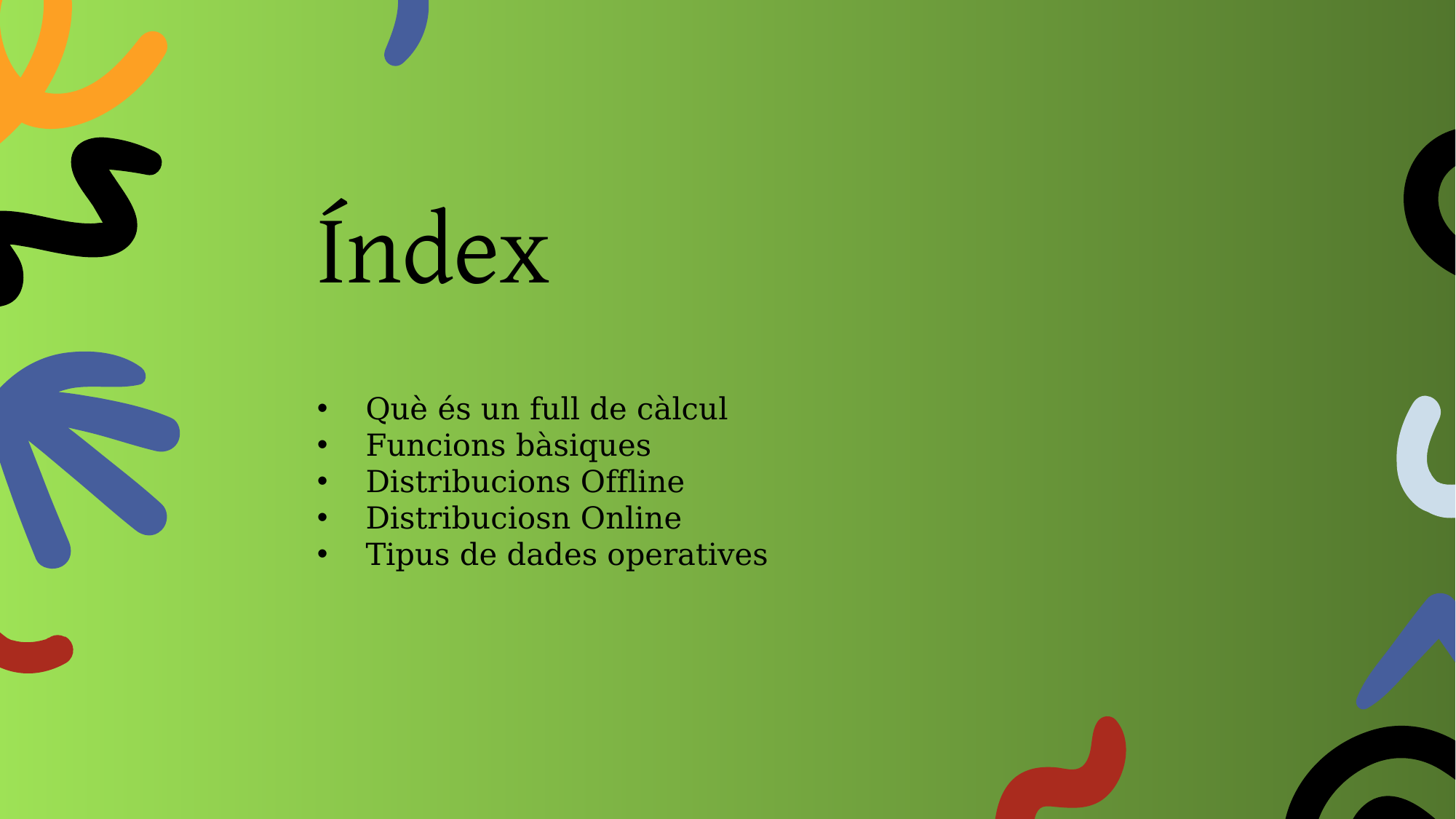

# Índex
Què és un full de càlcul
Funcions bàsiques
Distribucions Offline
Distribuciosn Online
Tipus de dades operatives